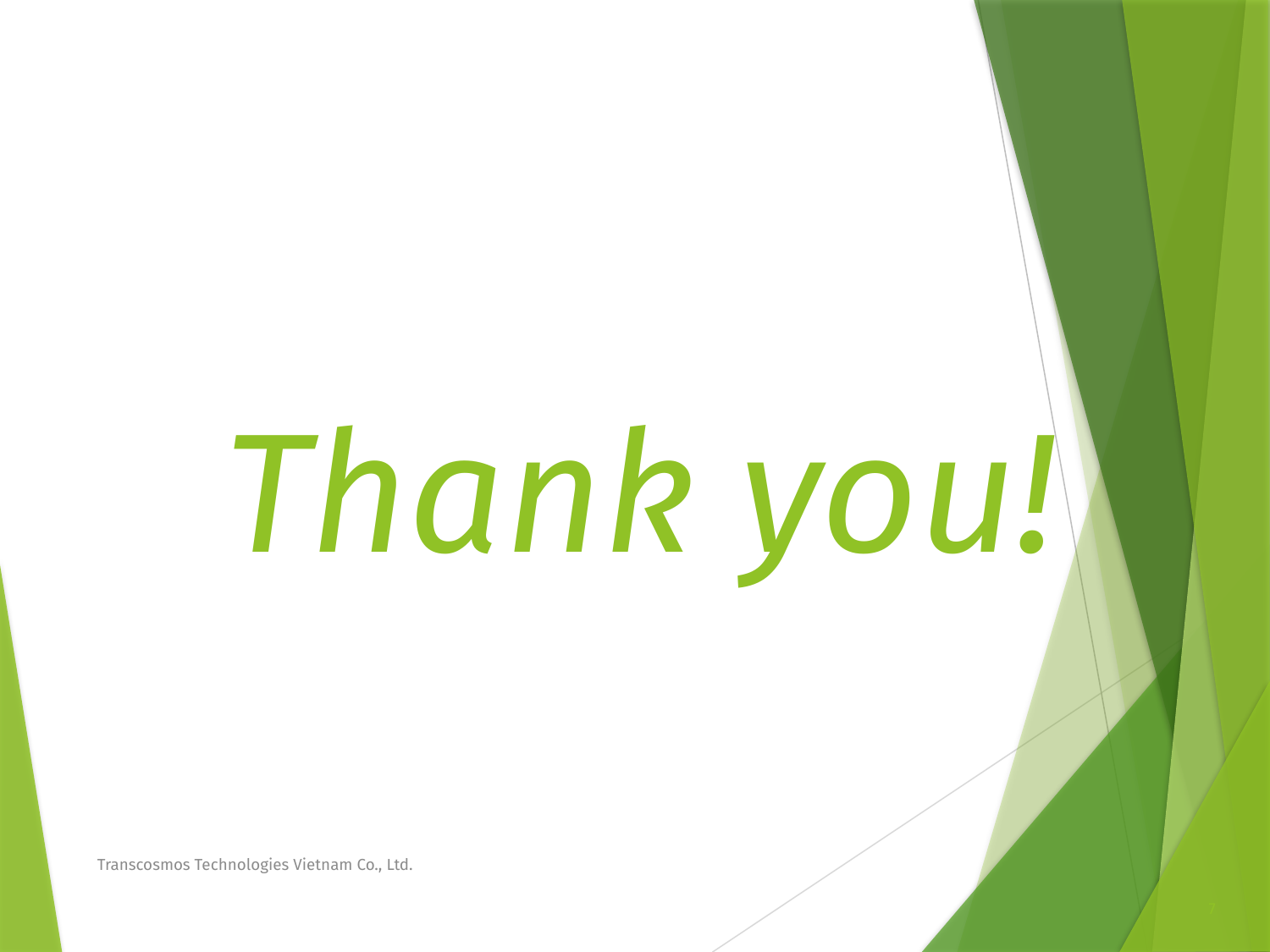

# Thank you!
Transcosmos Technologies Vietnam Co., Ltd.
7